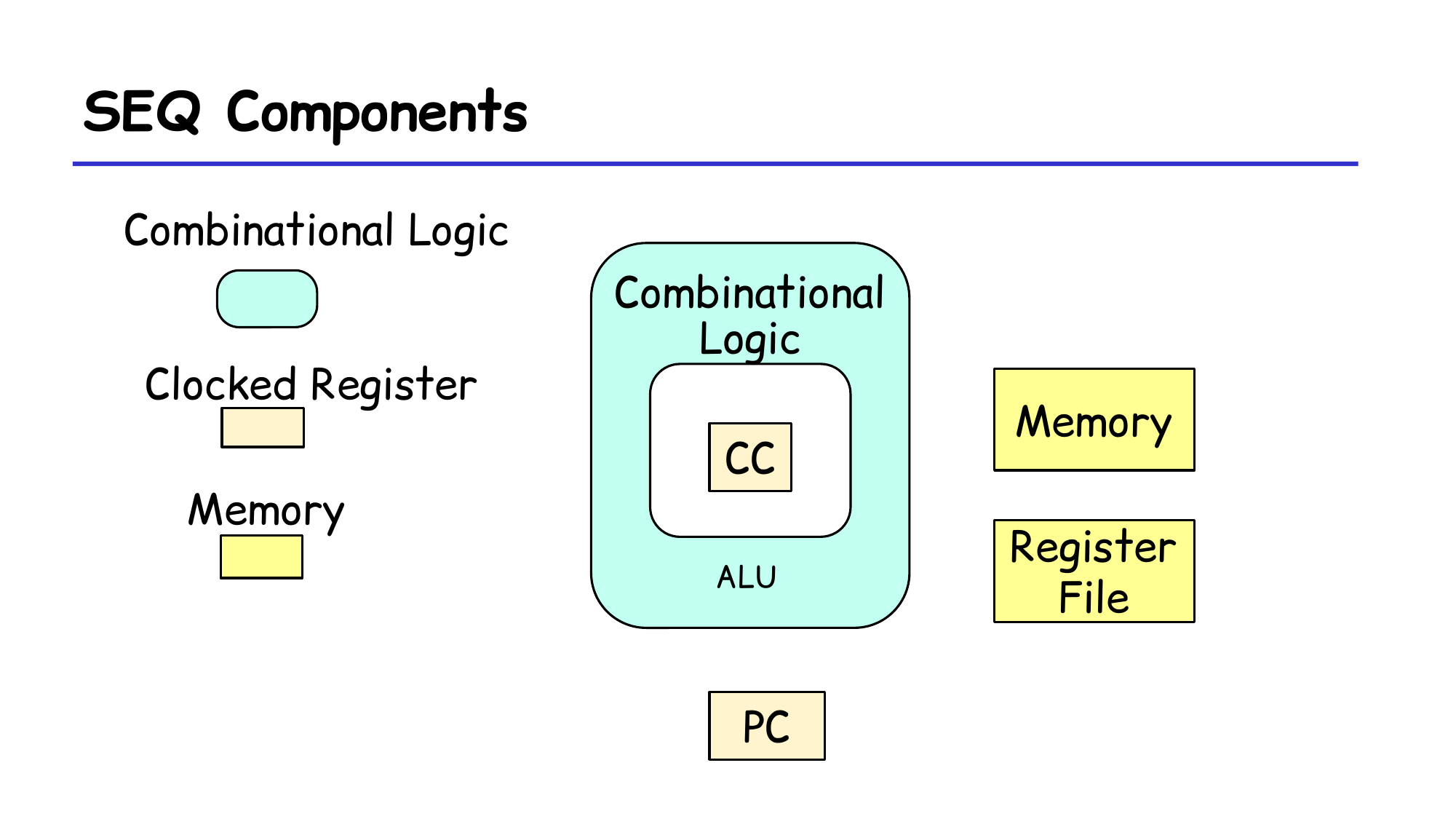

# SEQ Components
Combinational Logic

Combinational Logic

ALU

Clocked Register

Memory

CC
Memory
Register File

PC
31